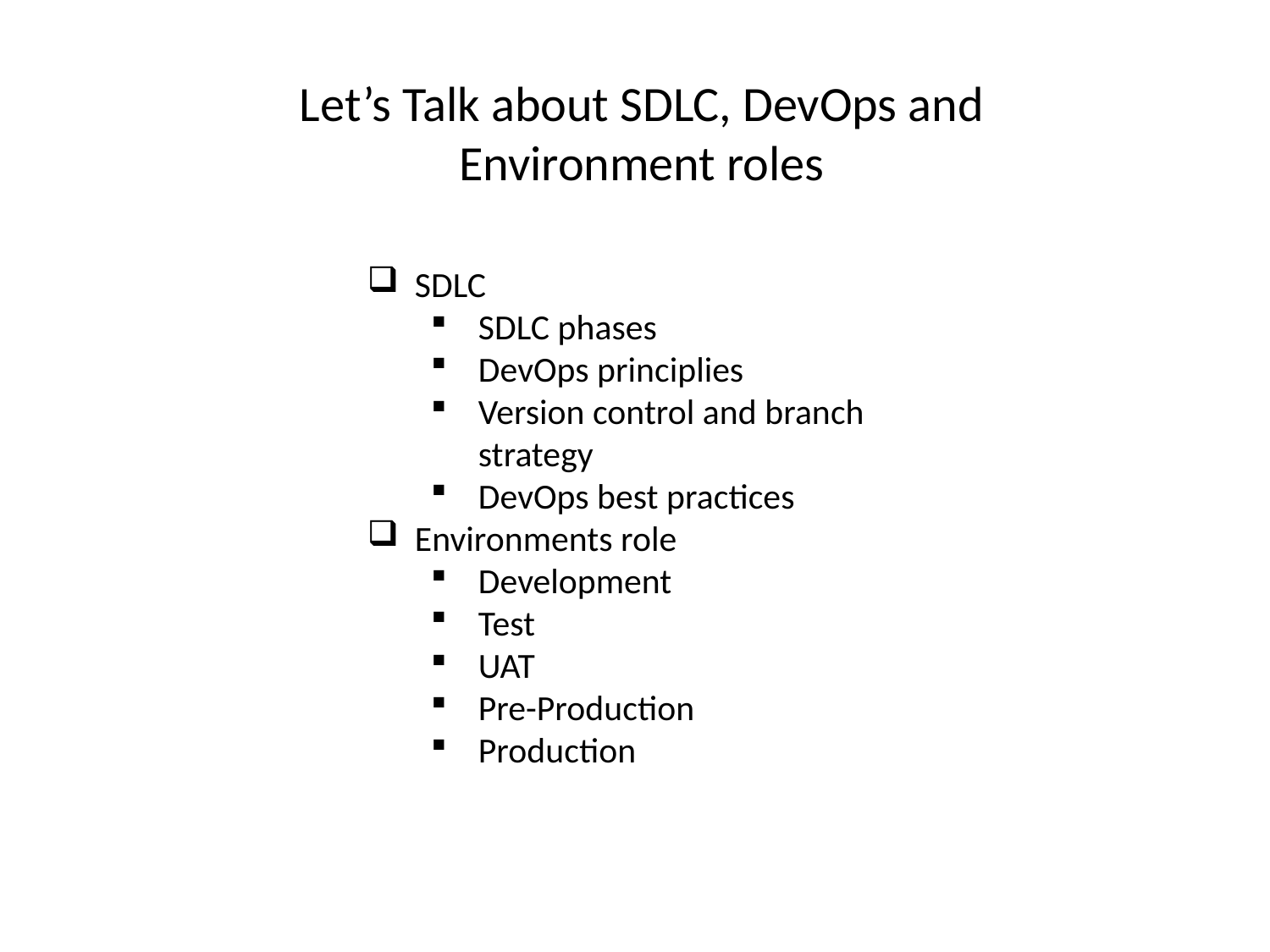

Let’s Talk about SDLC, DevOps and Environment roles
SDLC
SDLC phases
DevOps principlies
Version control and branch strategy
DevOps best practices
Environments role
Development
Test
UAT
Pre-Production
Production